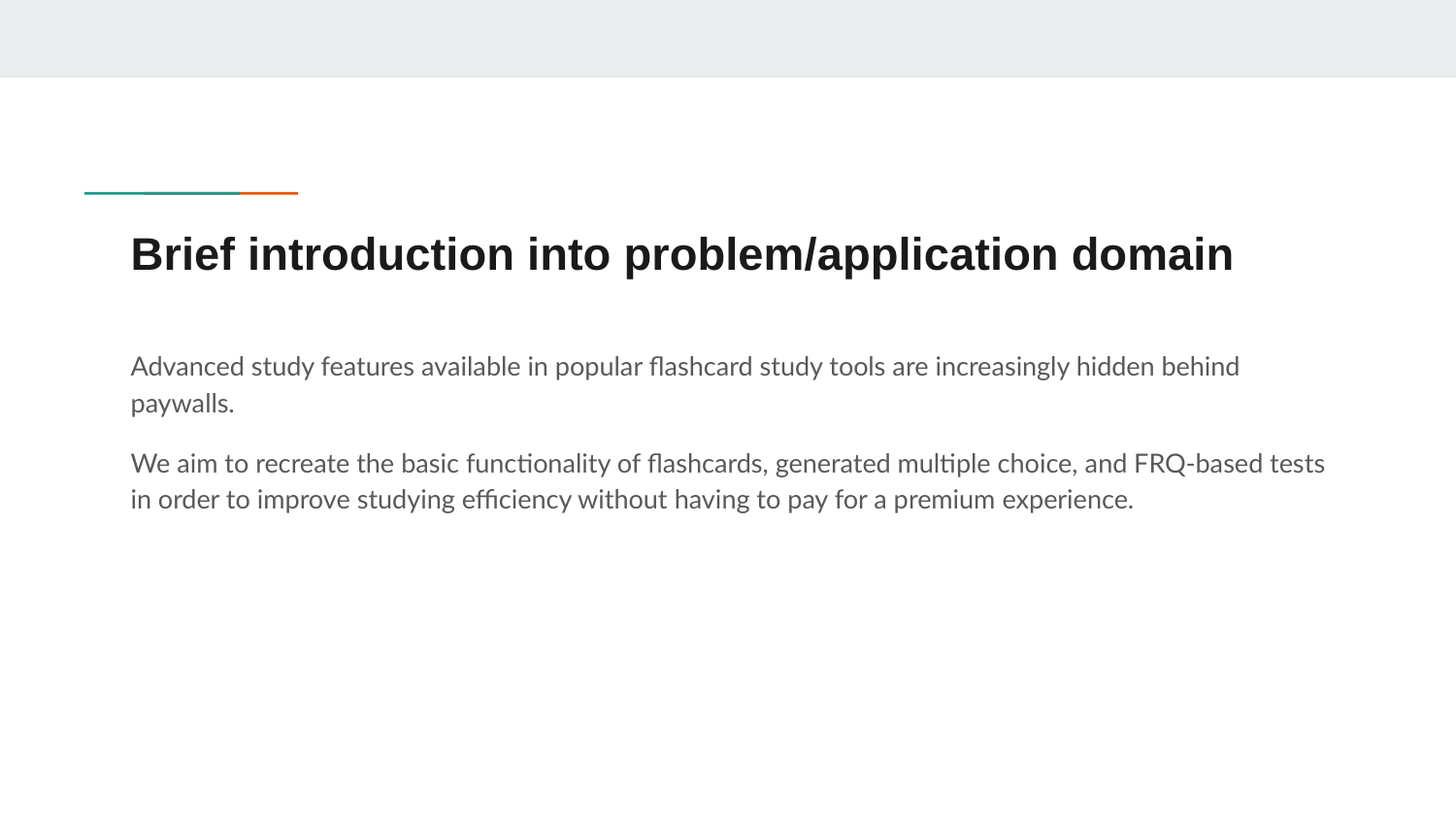

# Brief introduction into problem/application domain
Advanced study features available in popular flashcard study tools are increasingly hidden behind paywalls.
We aim to recreate the basic functionality of flashcards, generated multiple choice, and FRQ-based tests in order to improve studying efficiency without having to pay for a premium experience.